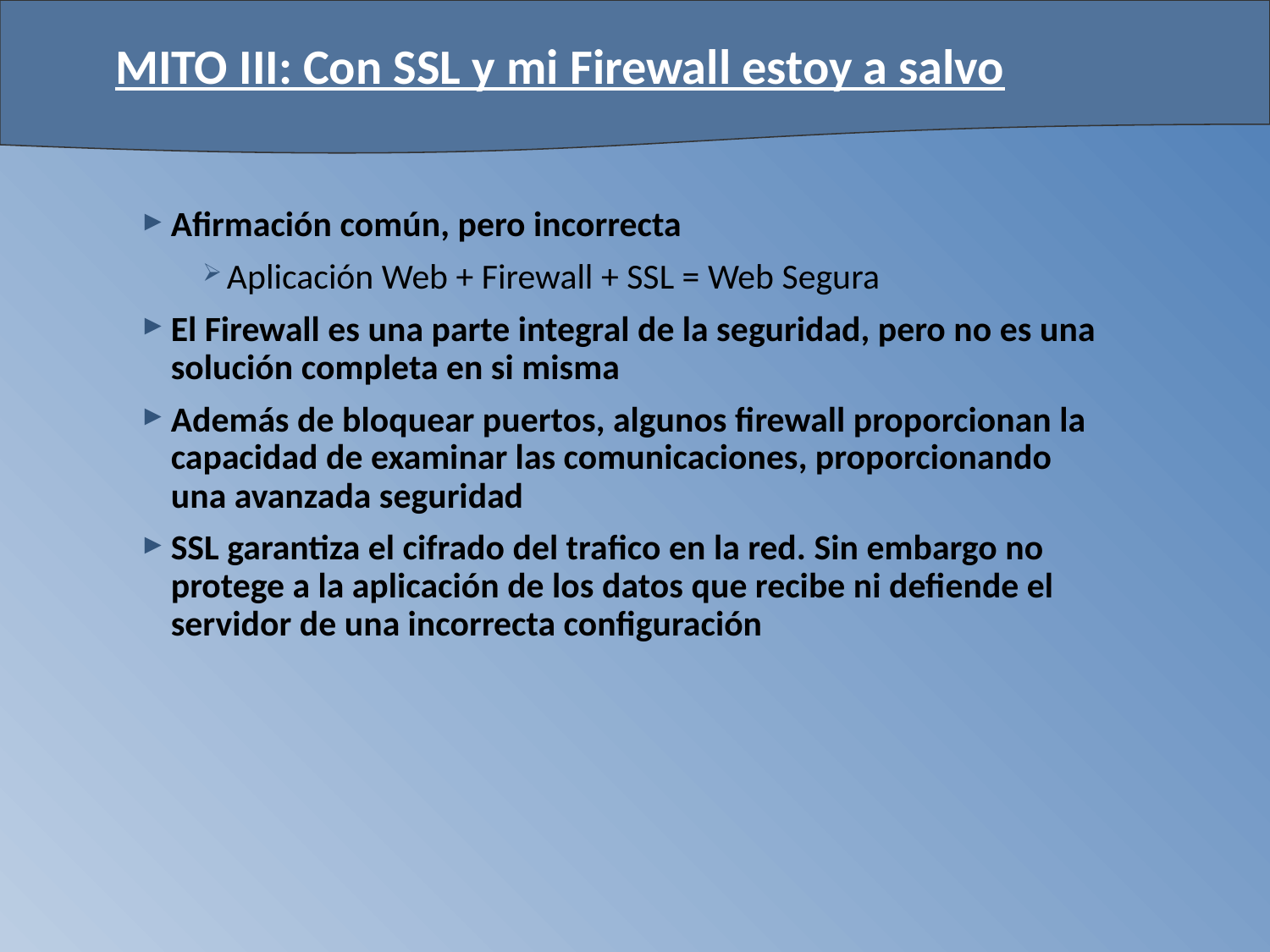

# MITO III: Con SSL y mi Firewall estoy a salvo
Afirmación común, pero incorrecta
Aplicación Web + Firewall + SSL = Web Segura
El Firewall es una parte integral de la seguridad, pero no es una solución completa en si misma
Además de bloquear puertos, algunos firewall proporcionan la capacidad de examinar las comunicaciones, proporcionando una avanzada seguridad
SSL garantiza el cifrado del trafico en la red. Sin embargo no protege a la aplicación de los datos que recibe ni defiende el servidor de una incorrecta configuración